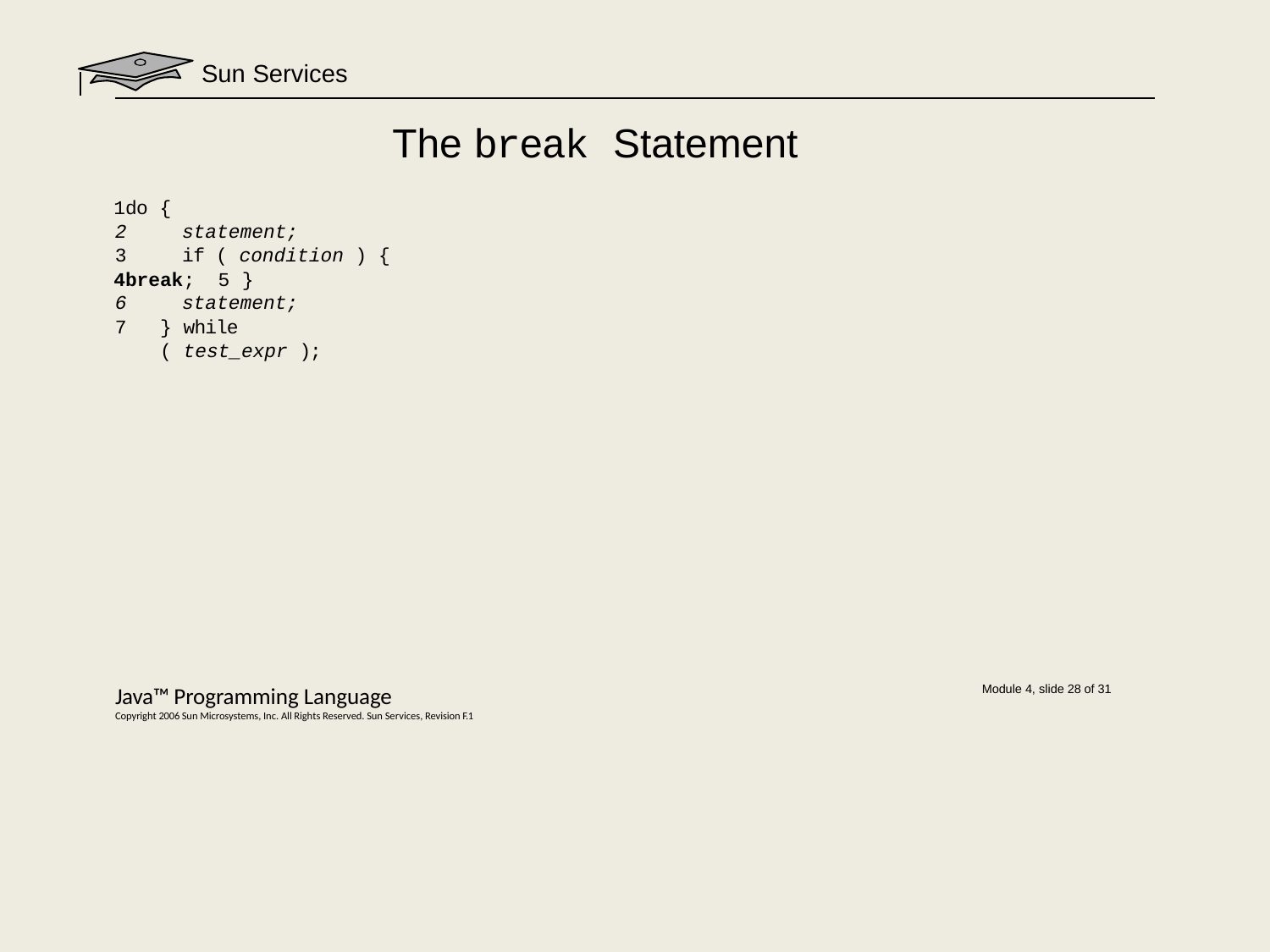

# Sun Services

The break Statement
do {
statement;
if ( condition ) {
break;  5	}
statement;
} while ( test_expr );
Java™ Programming Language
Copyright 2006 Sun Microsystems, Inc. All Rights Reserved. Sun Services, Revision F.1
Module 4, slide 28 of 31